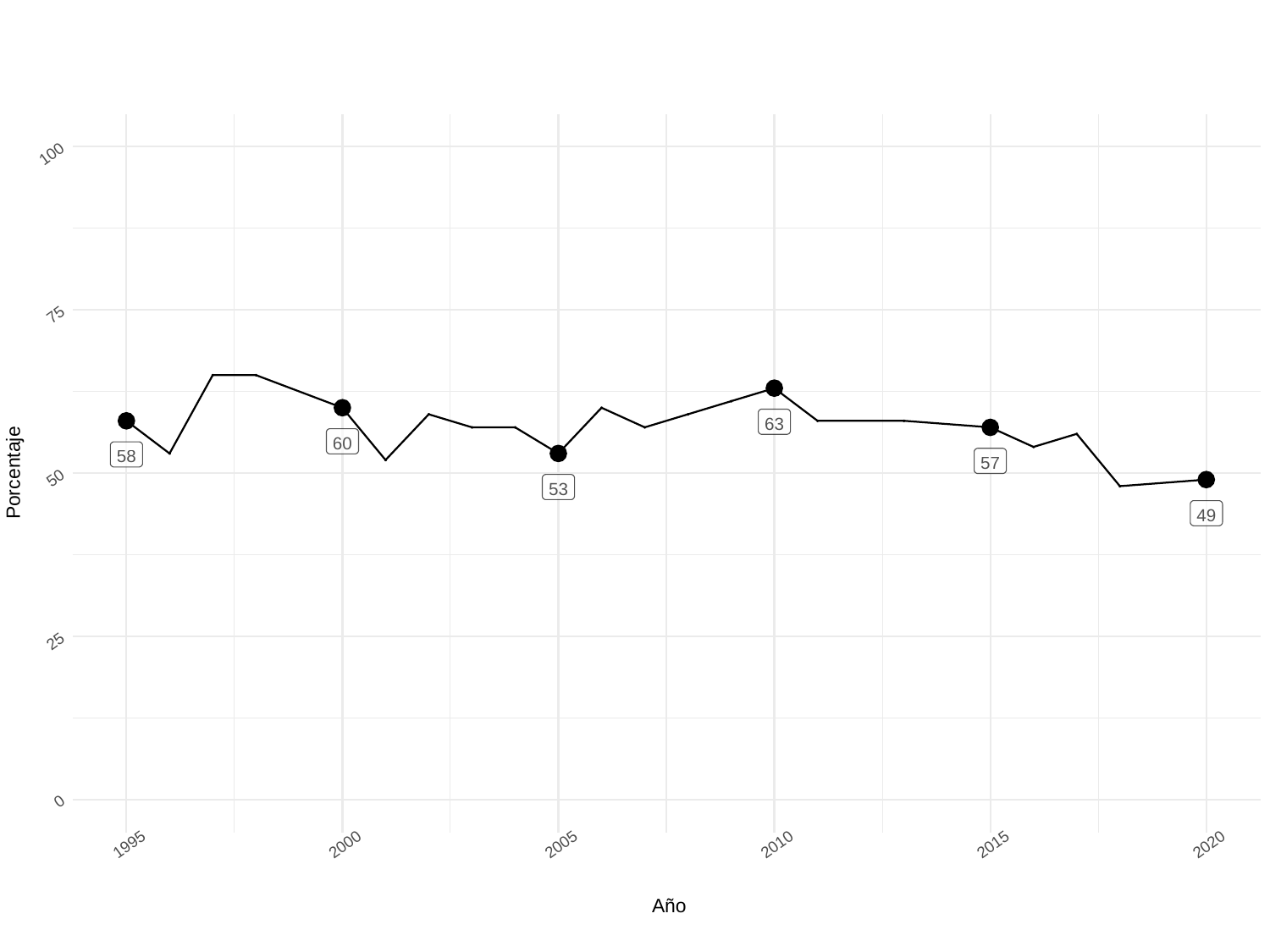

100

75

63

60

58

57

Porcentaje

50

53

49

25

0

1995
2000
2005
2010
2015
2020

 Año